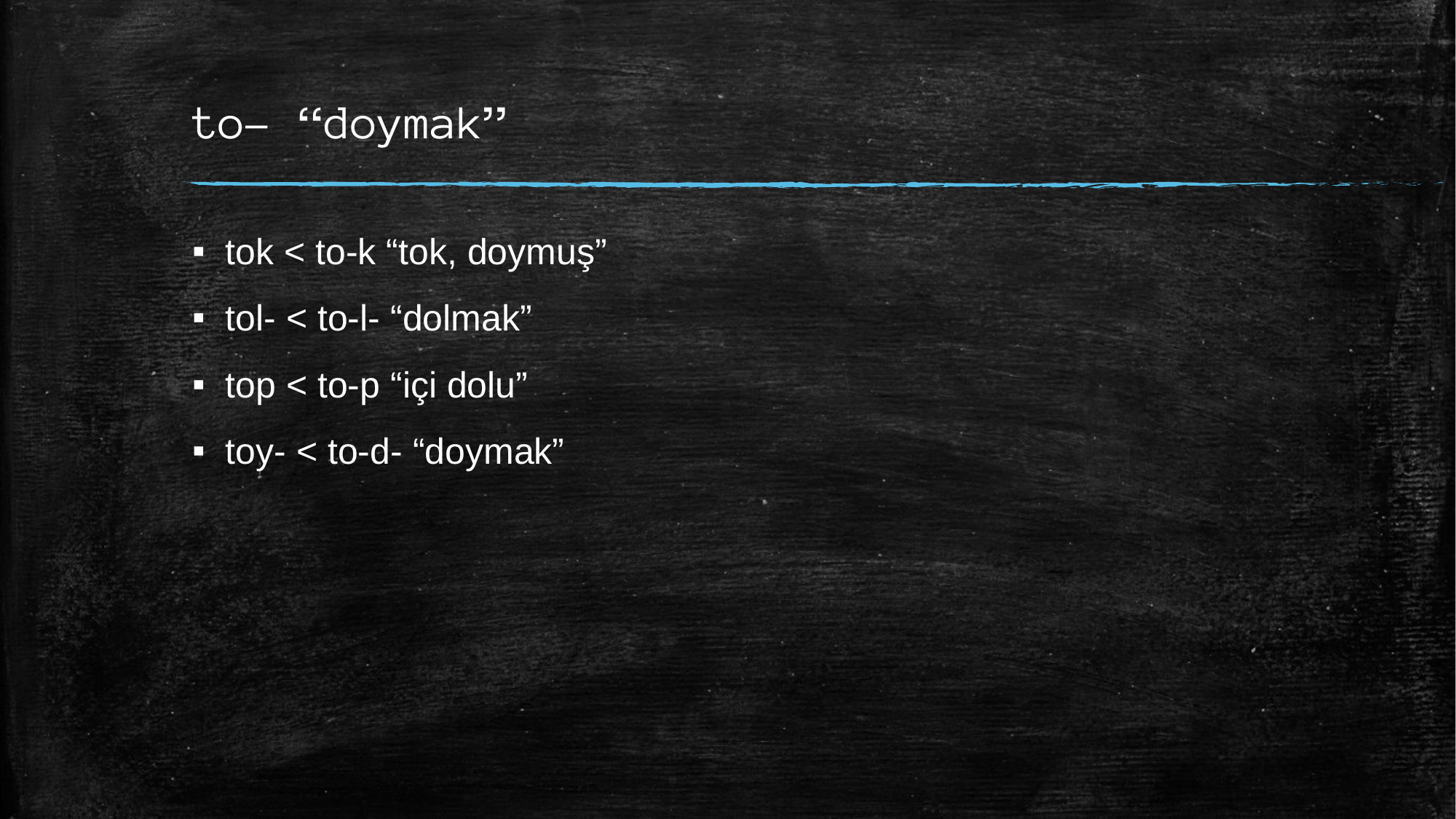

# to- “doymak”
tok < to-k “tok, doymuş”
tol- < to-l- “dolmak”
top < to-p “içi dolu”
toy- < to-d- “doymak”